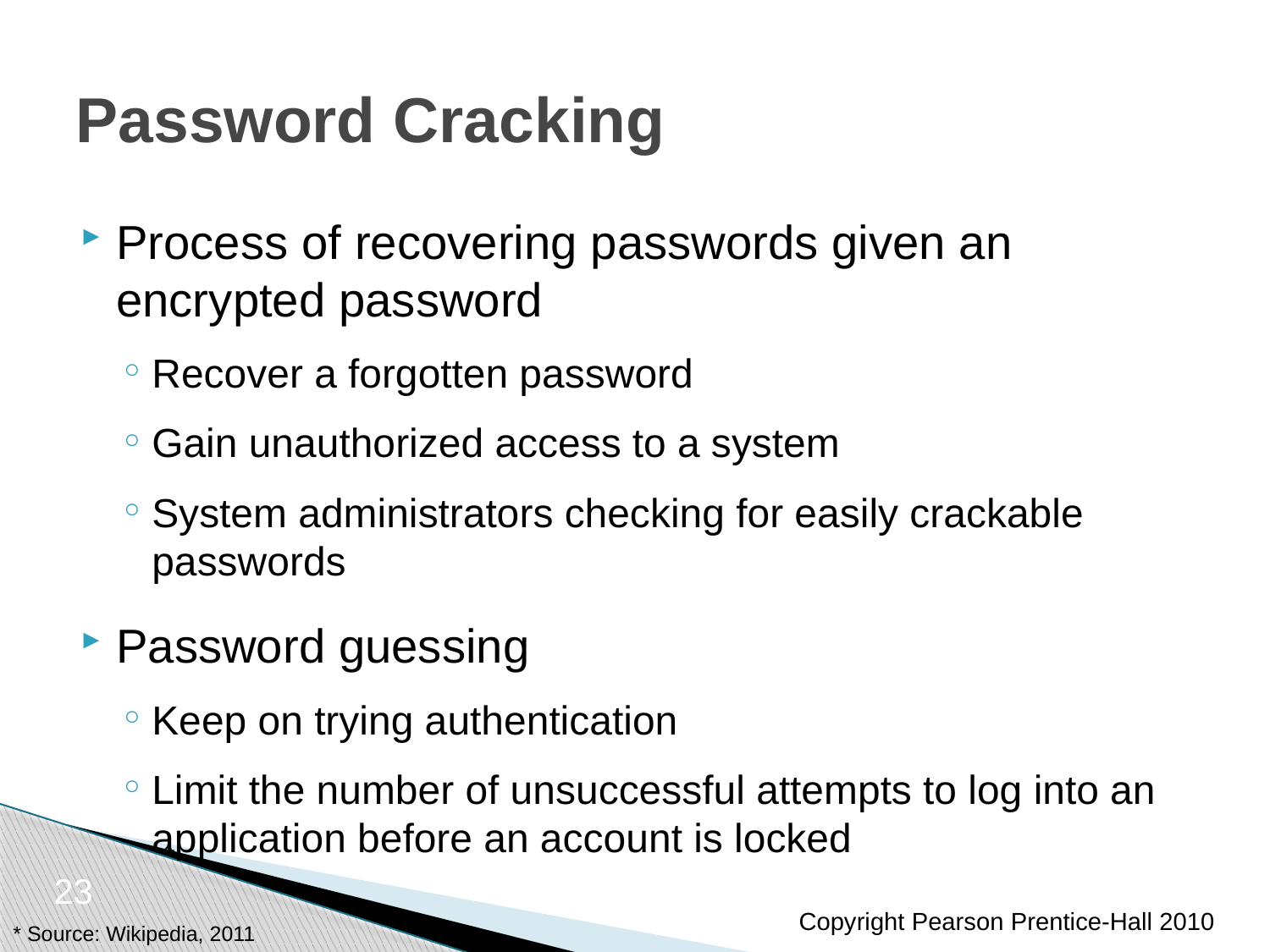

# Password Cracking
Process of recovering passwords given an encrypted password
Recover a forgotten password
Gain unauthorized access to a system
System administrators checking for easily crackable passwords
Password guessing
Keep on trying authentication
Limit the number of unsuccessful attempts to log into an application before an account is locked
23
Copyright Pearson Prentice-Hall 2010
* Source: Wikipedia, 2011